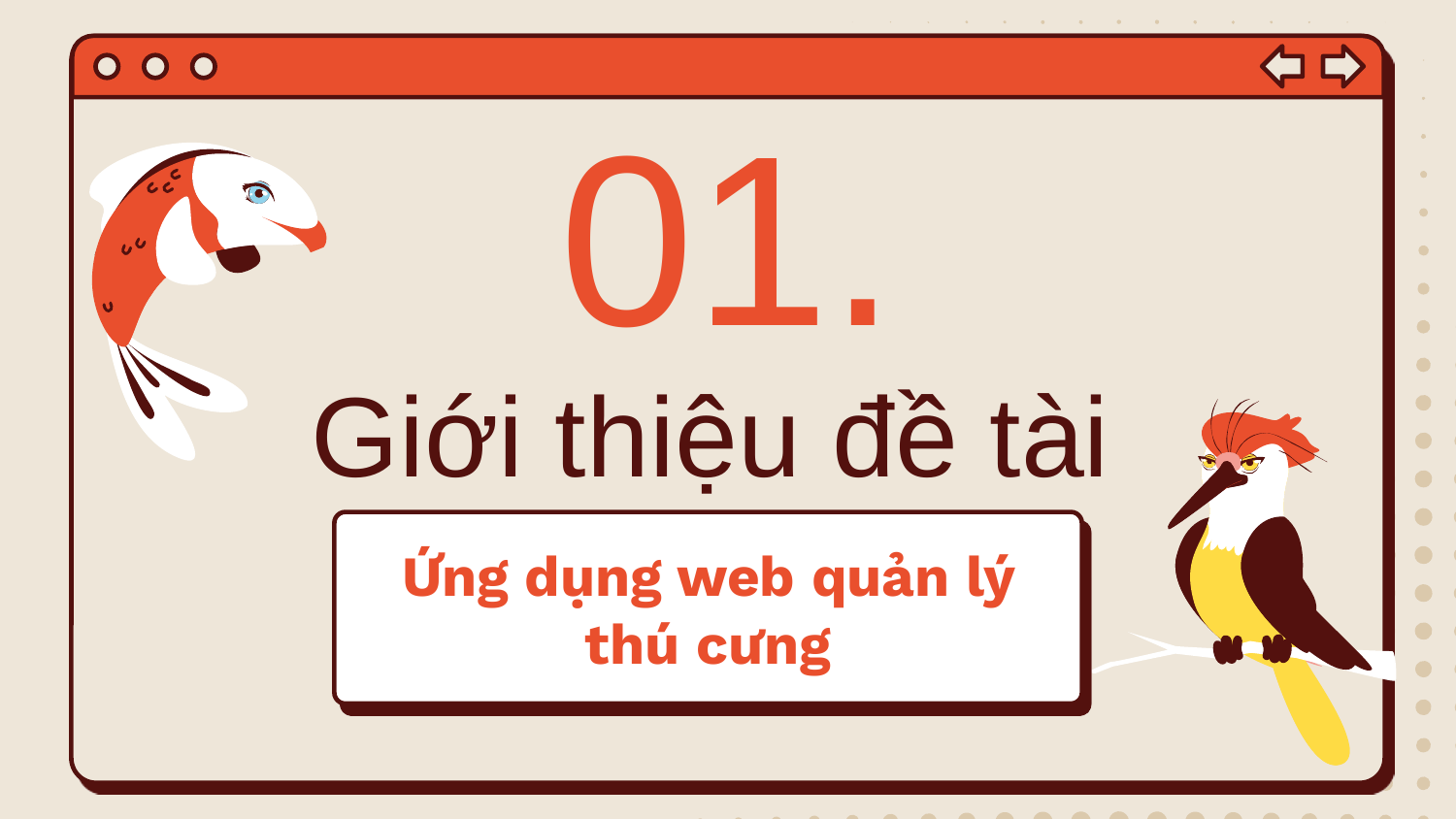

01.
# Giới thiệu đề tài

Ứng dụng web quản lý thú cưng